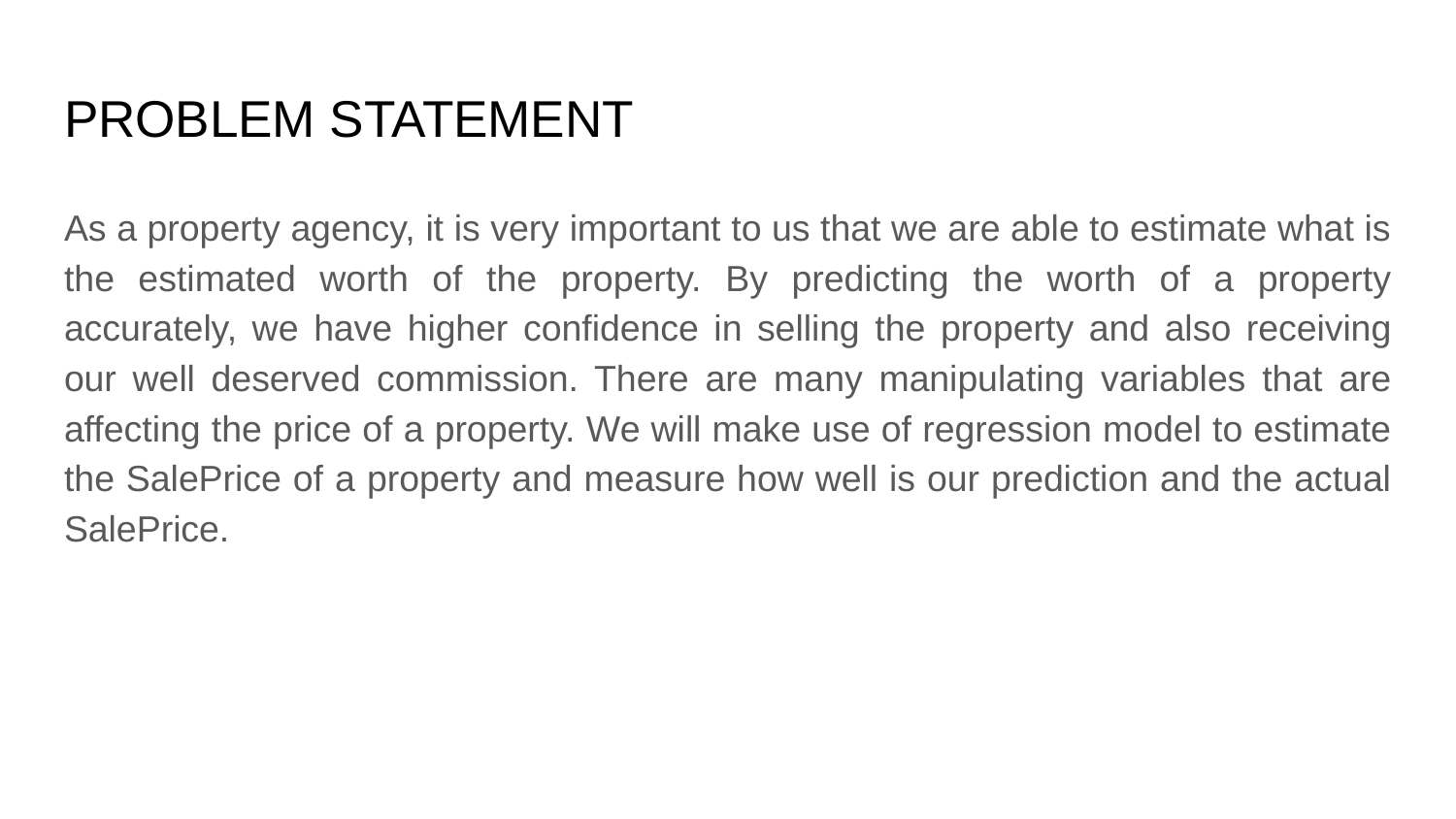

# PROBLEM STATEMENT
As a property agency, it is very important to us that we are able to estimate what is the estimated worth of the property. By predicting the worth of a property accurately, we have higher confidence in selling the property and also receiving our well deserved commission. There are many manipulating variables that are affecting the price of a property. We will make use of regression model to estimate the SalePrice of a property and measure how well is our prediction and the actual SalePrice.